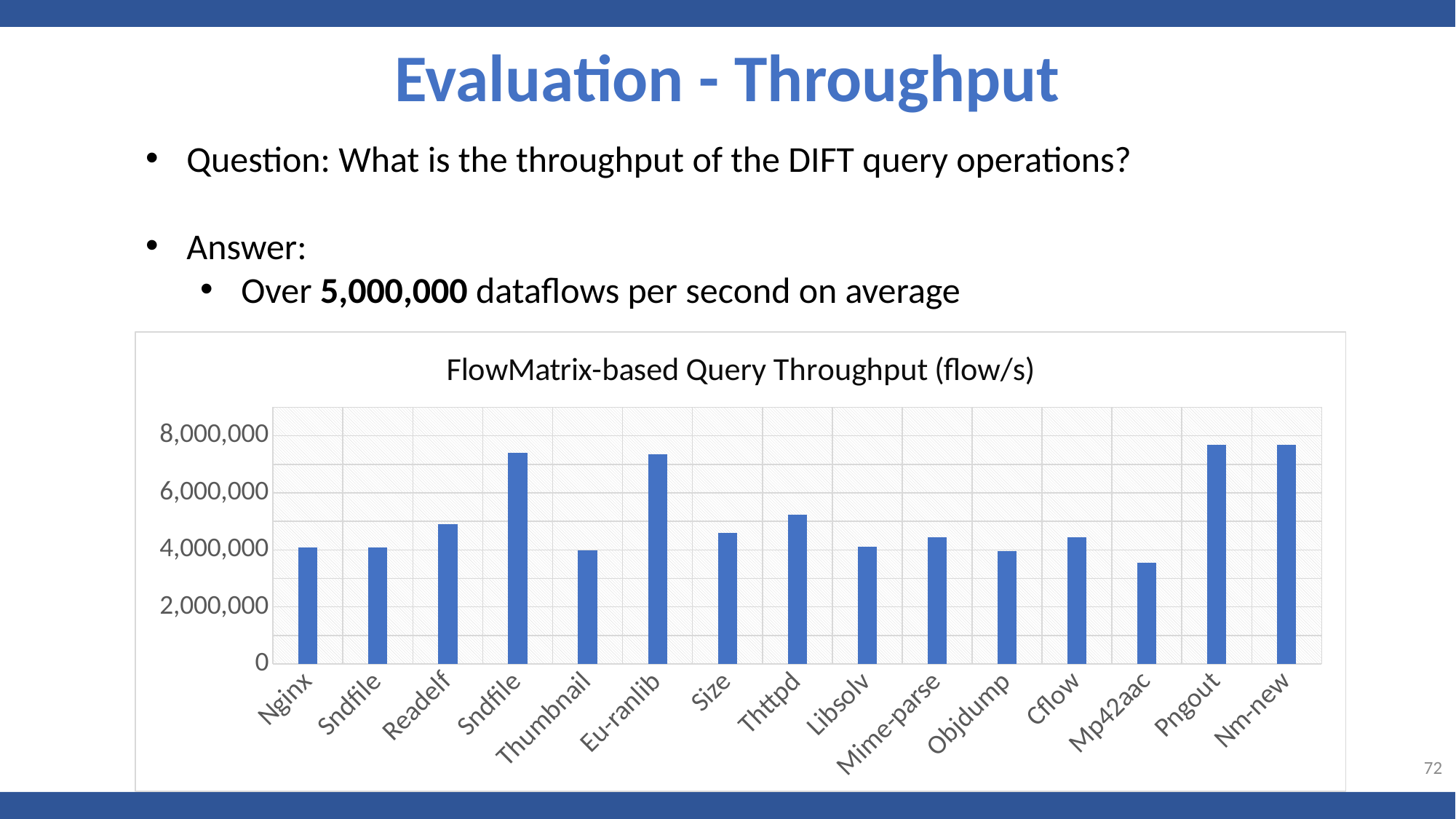

Evaluation - Throughput
Question: What is the throughput of the DIFT query operations?

Answer:
Over 5,000,000 dataflows per second on average

### Chart: FlowMatrix-based Query Throughput (flow/s)

| Category |  |
|---|---|
| Nginx | 4070826.0 |
| Sndfile | 4070826.0 |
| Readelf | 4901540.0 |
| Sndfile | 7410755.0 |
| Thumbnail | 3970836.0 |
| Eu-ranlib | 7348813.0 |
| Size | 4588527.0 |
| Thttpd | 5225269.0 |
| Libsolv | 4105962.0 |
| Mime-parse | 4447767.0 |
| Objdump | 3956530.0 |
| Cflow | 4450975.0 |
| Mp42aac | 3541617.0 |
| Pngout | 7693600.0 |
| Nm-new | 7693600.0 |
72